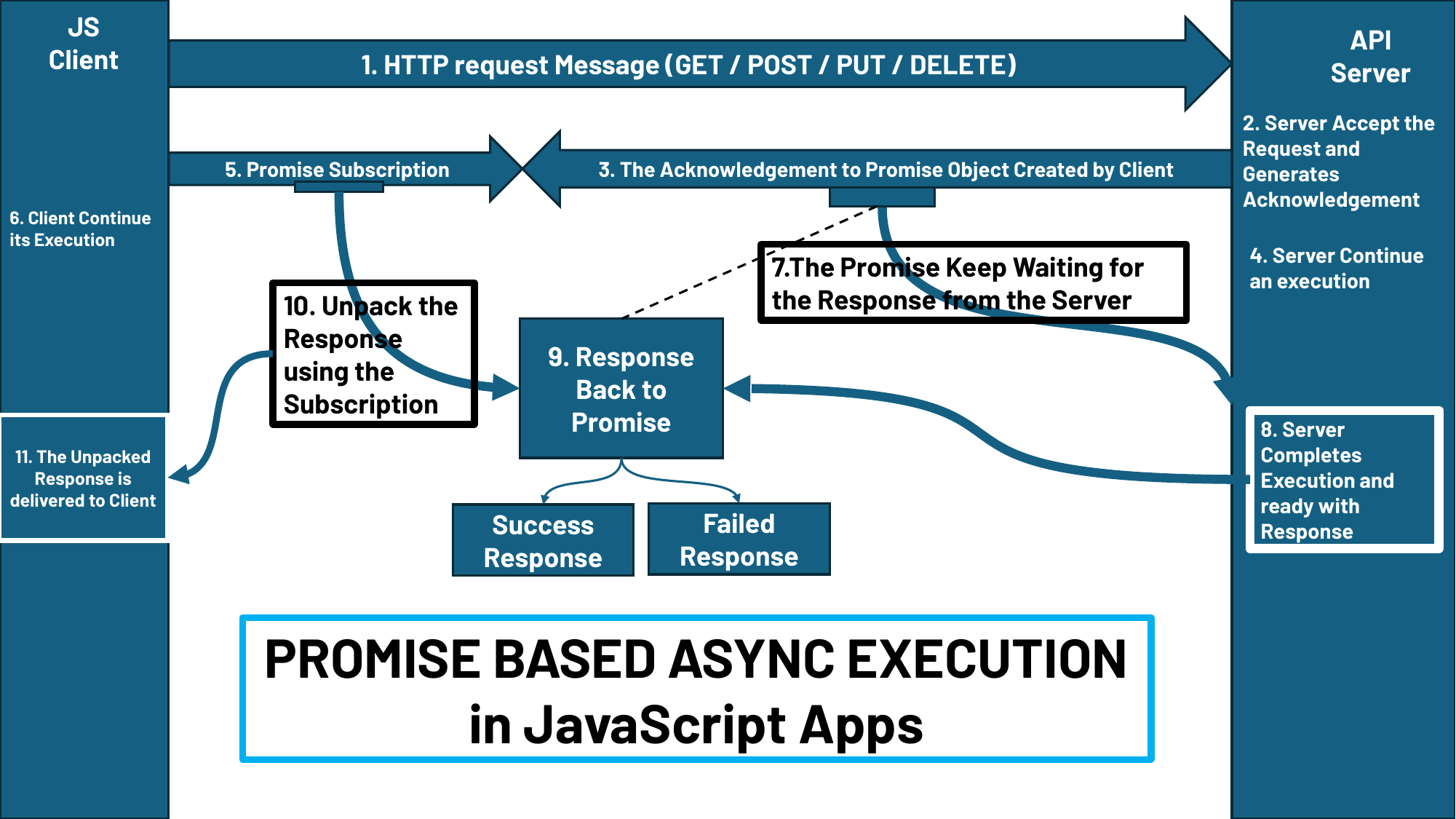

JS
Client
1. HTTP request Message (GET / POST / PUT / DELETE)
API
Server
2. Server Accept the Request and Generates Acknowledgement
3. The Acknowledgement to Promise Object Created by Client
5. Promise Subscription

6. Client Continue its Execution
4. Server Continue an execution
7.The Promise Keep Waiting for the Response from the Server
10. Unpack the Response using the Subscription
9. Response Back to Promise
8. Server Completes Execution and ready with Response
11. The Unpacked Response is delivered to Client
Failed Response
Success
Response
PROMISE BASED ASYNC EXECUTION in JavaScript Apps